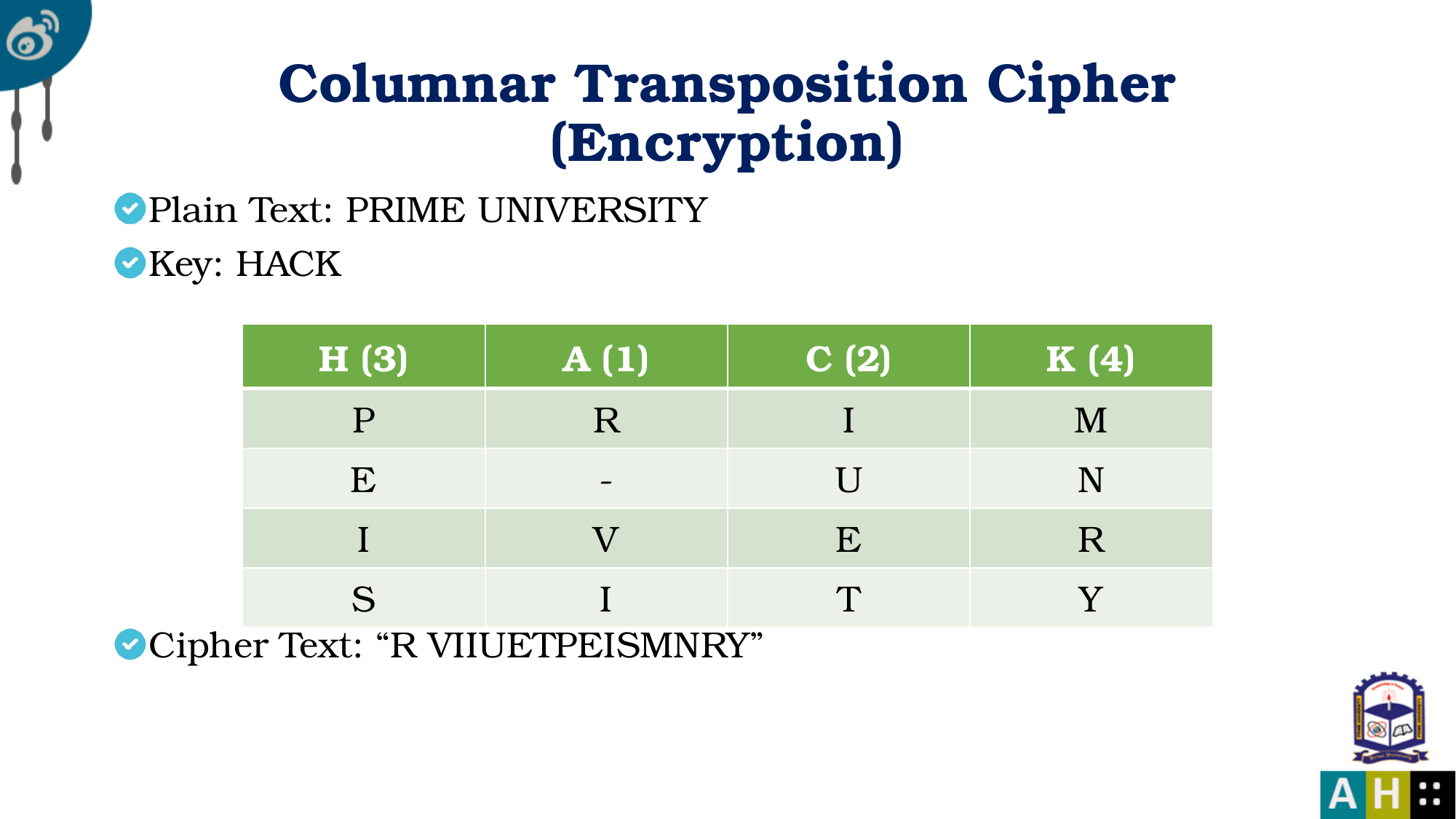

# Columnar Transposition Cipher (Encryption)
Plain Text: PRIME UNIVERSITY
Key: HACK

Cipher Text: “R VIIUETPEISMNRY”

| H (3) | A (1) | C (2) | K (4) |
| --- | --- | --- | --- |
| P | R | I | M |
| E | - | U | N |
| I | V | E | R |
| S | I | T | Y |